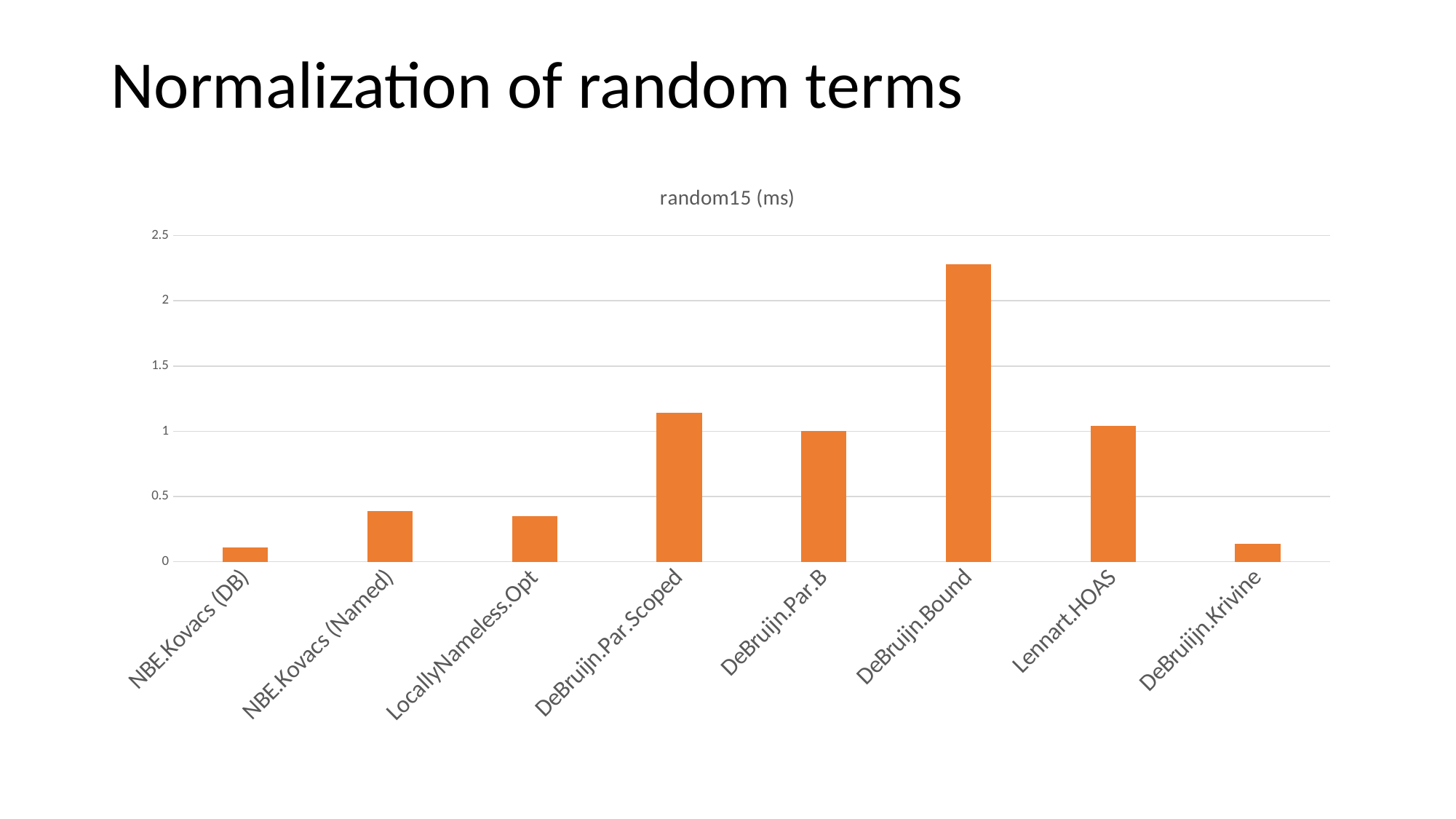

# Normalization of random terms

### Chart:

| Category | random15 (ms) |
|---|---|
| NBE.Kovacs (DB) | 0.109 |
| NBE.Kovacs (Named) | 0.389 |
| LocallyNameless.Opt | 0.351 |
| DeBruijn.Par.Scoped | 1.14 |
| DeBruijn.Par.B | 1.0 |
| DeBruijn.Bound | 2.28 |
| Lennart.HOAS | 1.04 |
| DeBruiijn.Krivine | 0.135 |